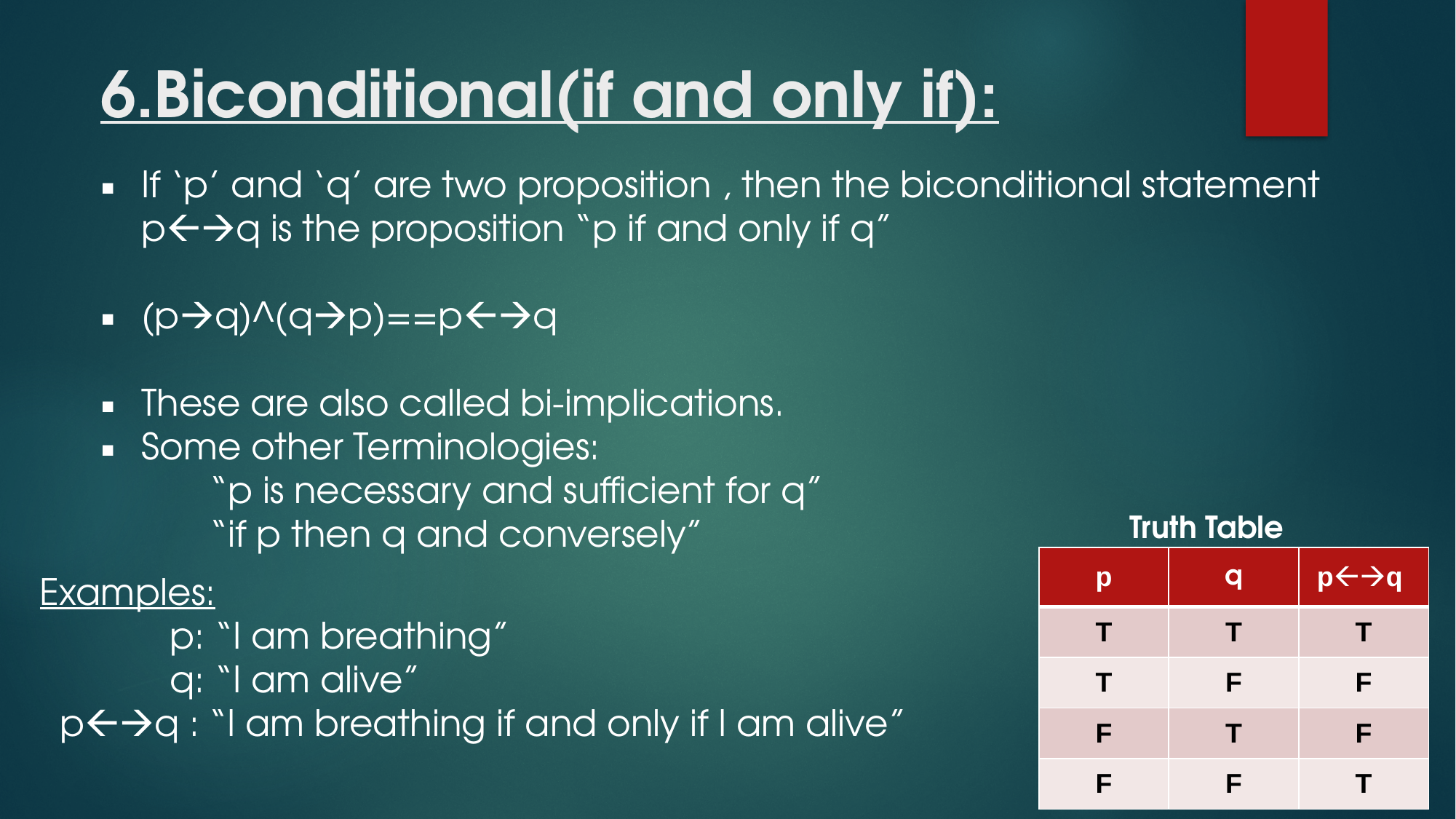

# 6.Biconditional(if and only if):
If ‘p’ and ‘q’ are two proposition , then the biconditional statement p🡨🡪q is the proposition “p if and only if q”

(p🡪q)^(q🡪p)==p🡨🡪q

These are also called bi-implications.
Some other Terminologies:
	“p is necessary and sufficient for q”
	“if p then q and conversely”
Truth Table
| p | q | p🡨🡪q |
| --- | --- | --- |
| T | T | T |
| T | F | F |
| F | T | F |
| F | F | T |
Examples:
             p: “I am breathing”
             q: “I am alive”
  p🡨🡪q : “I am breathing if and only if I am alive”